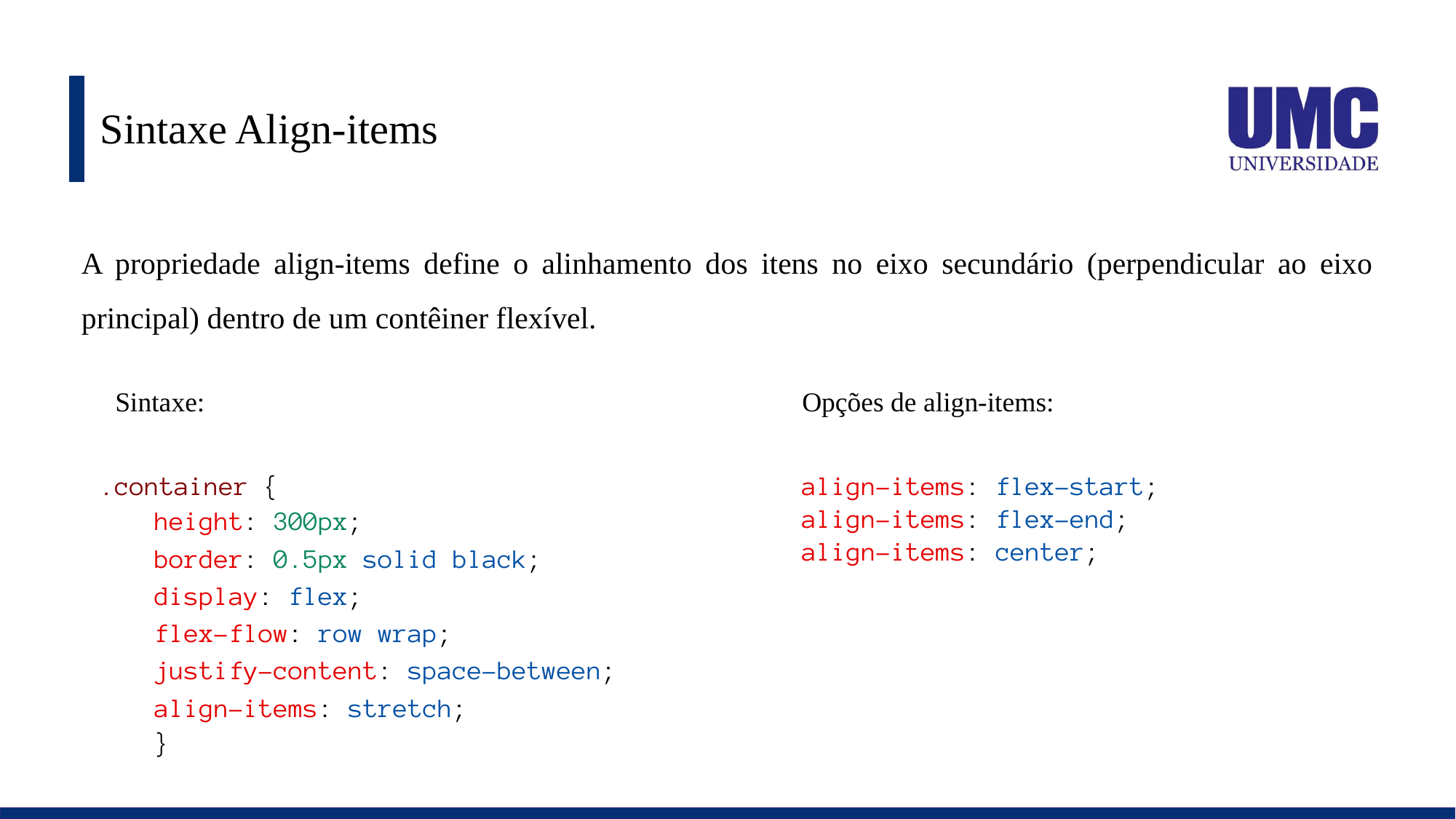

# Sintaxe Align-items
A propriedade align-items define o alinhamento dos itens no eixo secundário (perpendicular ao eixo principal) dentro de um contêiner flexível.
Sintaxe:
Opções de align-items:
.container {
height: 300px;
border: 0.5px solid black;
display: flex;
flex-flow: row wrap;
justify-content: space-between;
align-items: stretch;
}
align-items: flex-start;
align-items: flex-end;
align-items: center;